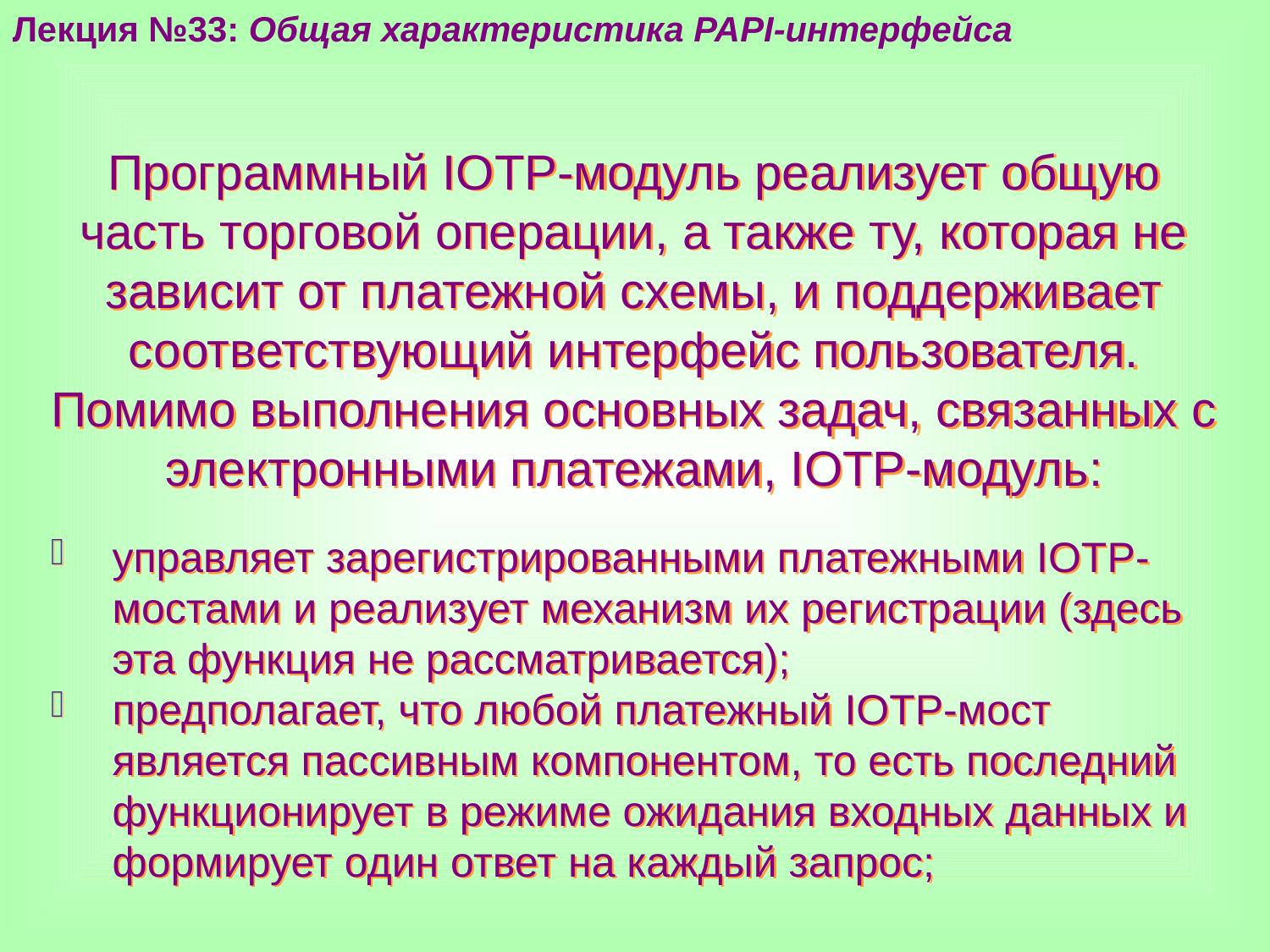

Лекция №33: Общая характеристика PAPI-интерфейса
Программный IOTP-модуль реализует общую часть торговой операции, а также ту, которая не зависит от платежной схемы, и поддерживает соответствующий интерфейс пользователя. Помимо выполнения основных задач, связанных с электронными платежами, IOTP-модуль:
управляет зарегистрированными платежными IOTP-мостами и реализует механизм их регистрации (здесь эта функция не рассматривается);
предполагает, что любой платежный IOTP-мост является пассивным компонентом, то есть последний функционирует в режиме ожидания входных данных и формирует один ответ на каждый запрос;